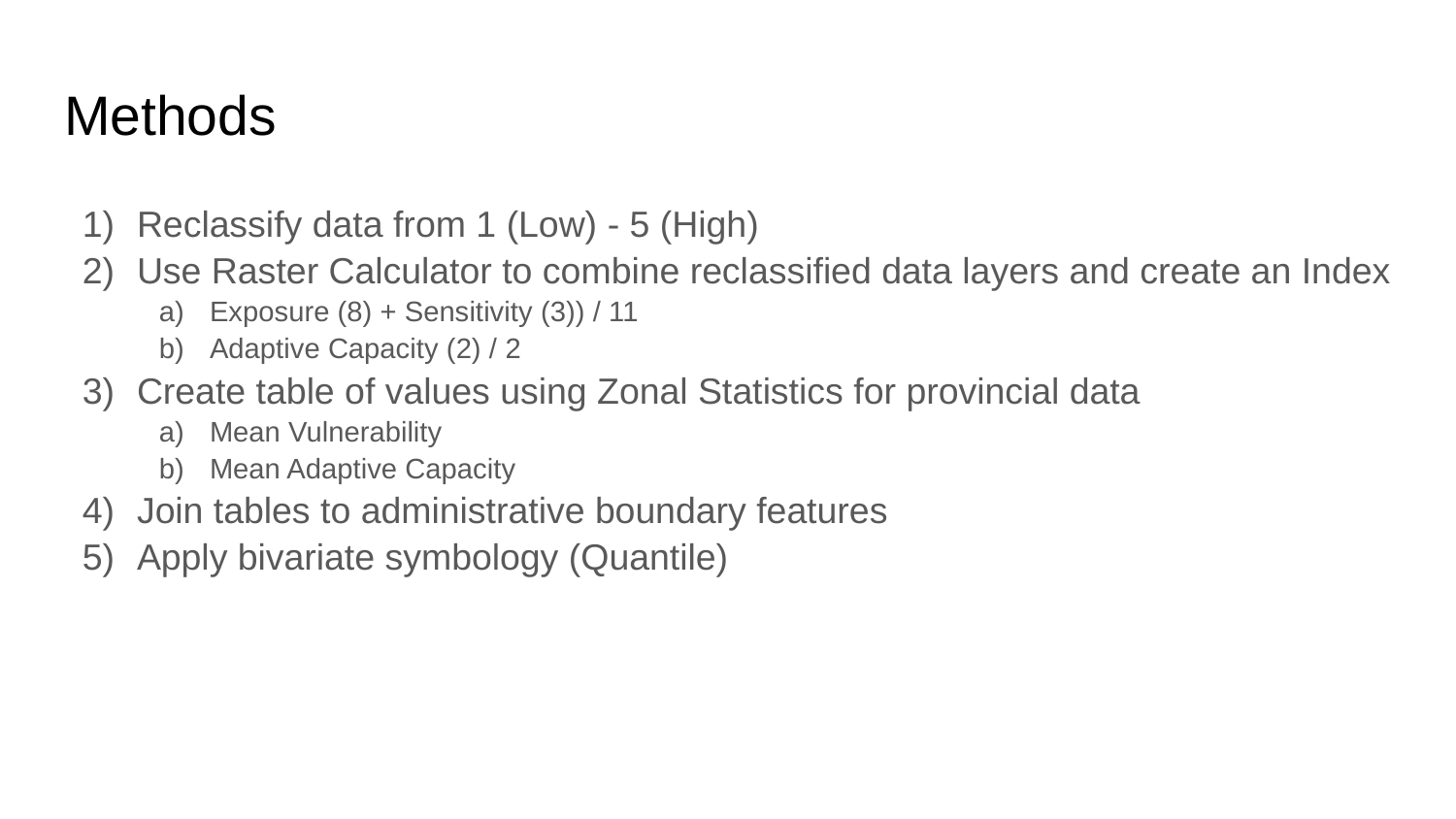

# Methods
Reclassify data from 1 (Low) - 5 (High)
Use Raster Calculator to combine reclassified data layers and create an Index
Exposure (8) + Sensitivity (3)) / 11
Adaptive Capacity (2) / 2
Create table of values using Zonal Statistics for provincial data
Mean Vulnerability
Mean Adaptive Capacity
Join tables to administrative boundary features
Apply bivariate symbology (Quantile)